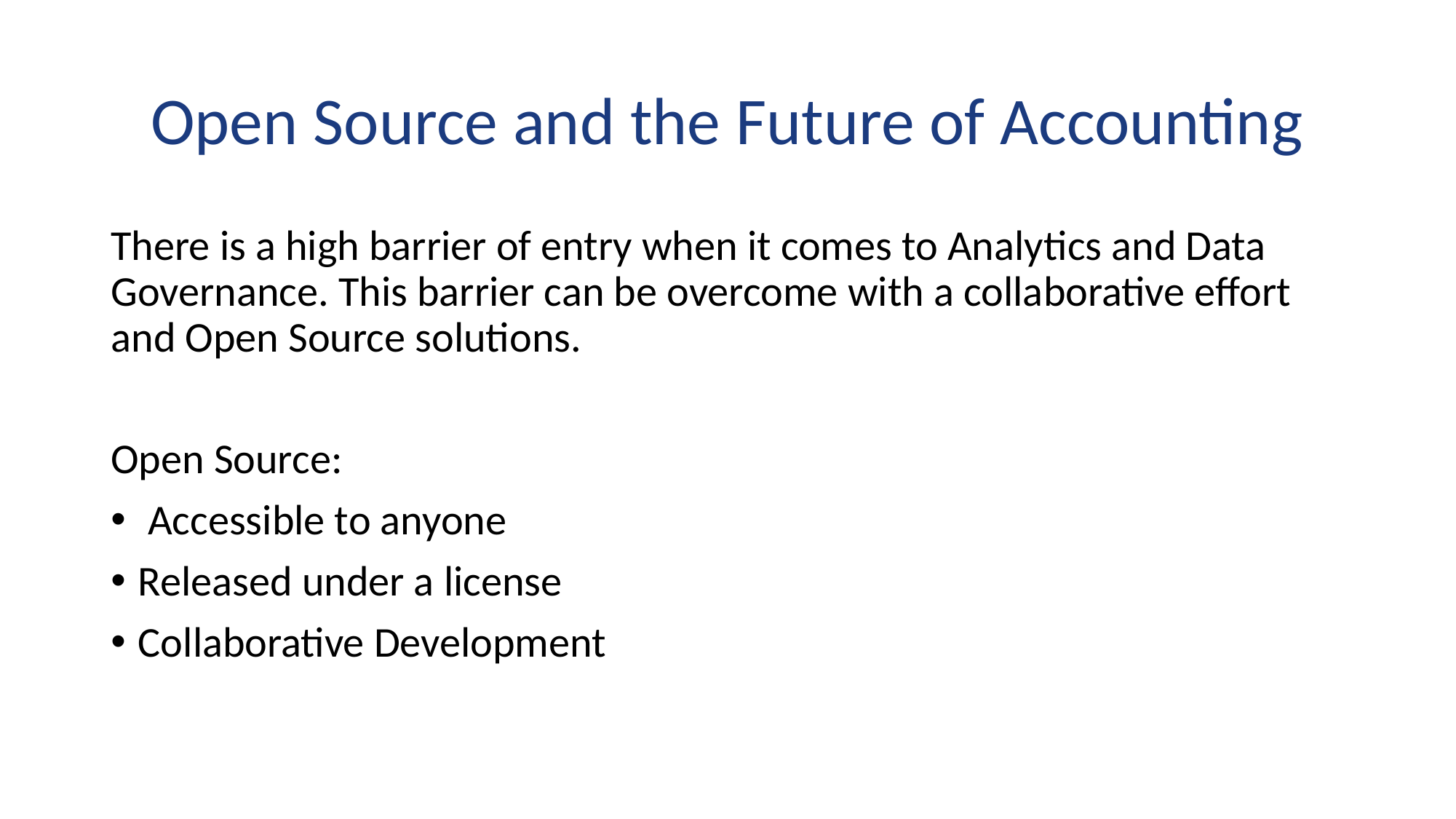

# Open Source and the Future of Accounting
There is a high barrier of entry when it comes to Analytics and Data Governance. This barrier can be overcome with a collaborative effort and Open Source solutions.

Open Source:
 Accessible to anyone
Released under a license
Collaborative Development